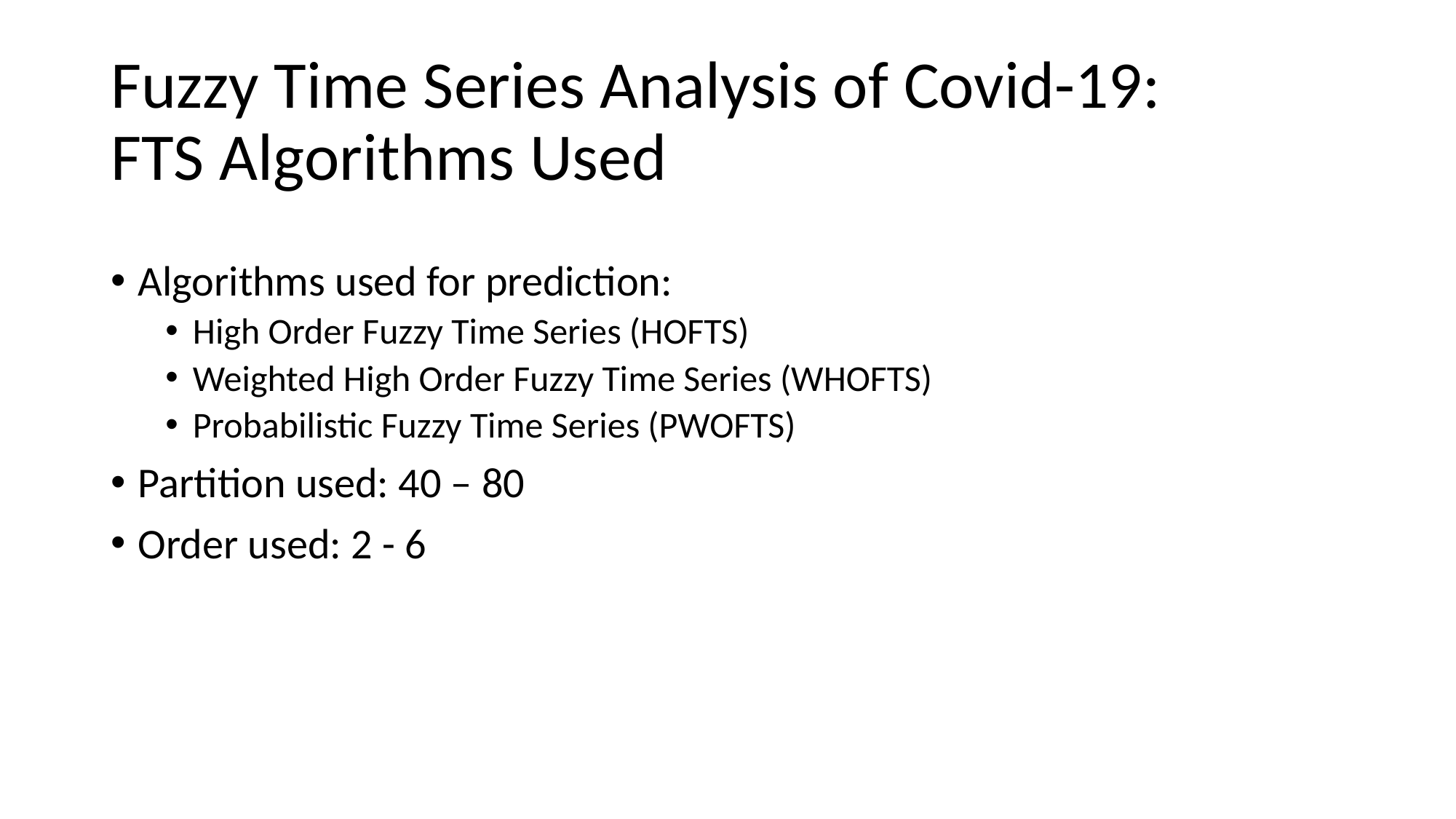

# Fuzzy Time Series Analysis of Covid-19: FTS Algorithms Used
Algorithms used for prediction:
High Order Fuzzy Time Series (HOFTS)
Weighted High Order Fuzzy Time Series (WHOFTS)
Probabilistic Fuzzy Time Series (PWOFTS)
Partition used: 40 – 80
Order used: 2 - 6